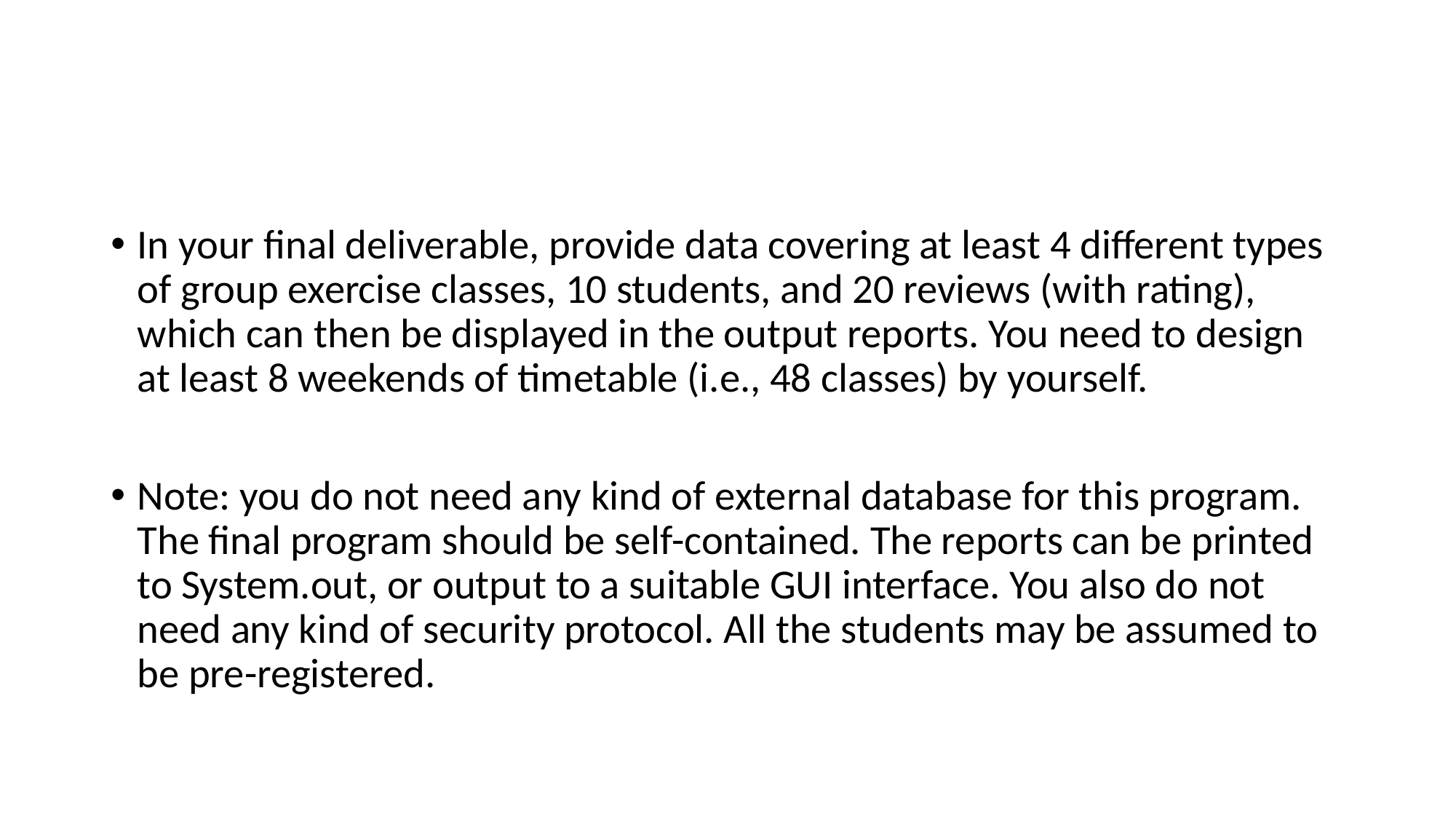

#
In your final deliverable, provide data covering at least 4 different types of group exercise classes, 10 students, and 20 reviews (with rating), which can then be displayed in the output reports. You need to design at least 8 weekends of timetable (i.e., 48 classes) by yourself.

Note: you do not need any kind of external database for this program. The final program should be self-contained. The reports can be printed to System.out, or output to a suitable GUI interface. You also do not need any kind of security protocol. All the students may be assumed to be pre-registered.